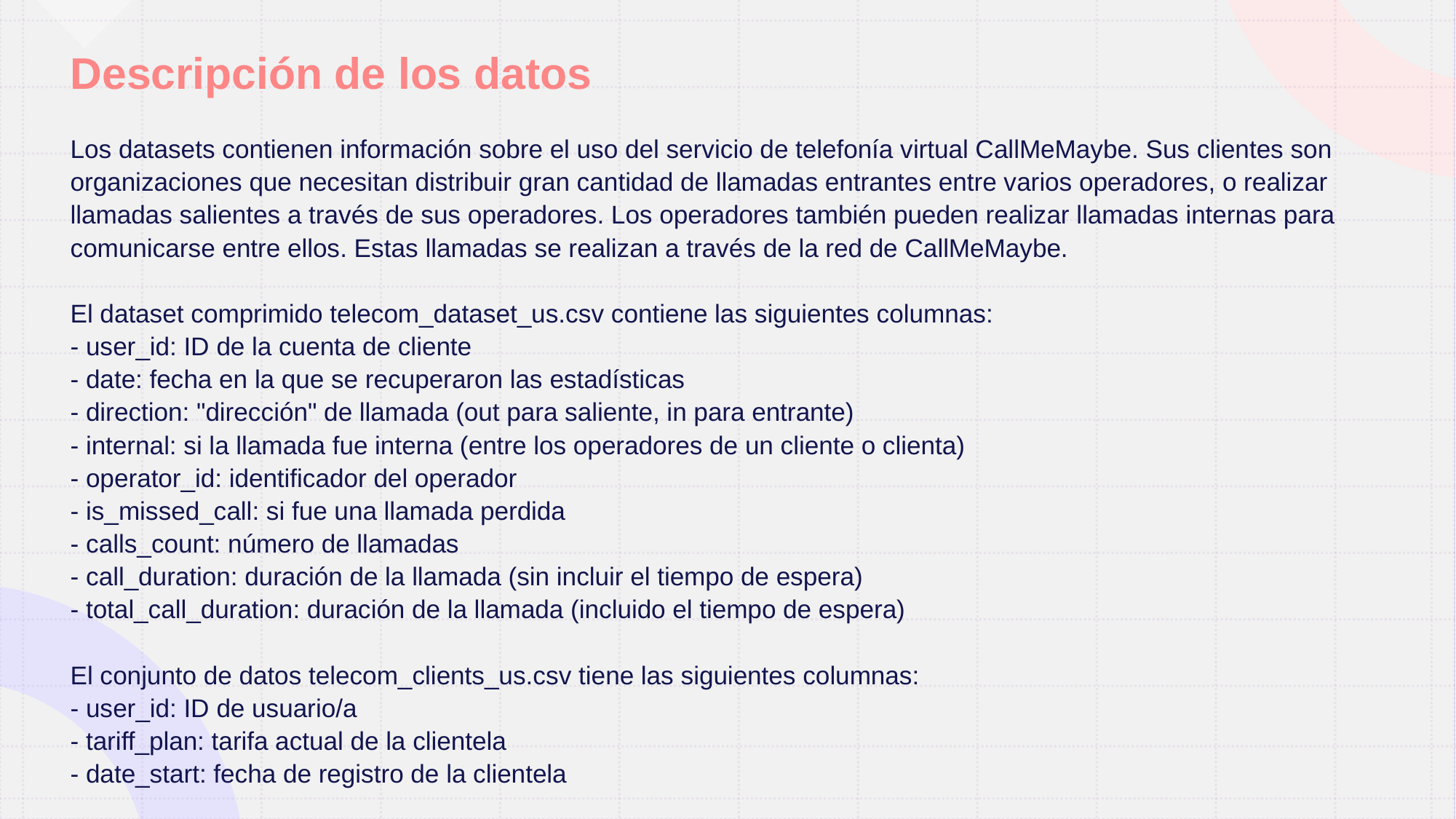

# Descripción de los datos Los datasets contienen información sobre el uso del servicio de telefonía virtual CallMeMaybe. Sus clientes son organizaciones que necesitan distribuir gran cantidad de llamadas entrantes entre varios operadores, o realizar llamadas salientes a través de sus operadores. Los operadores también pueden realizar llamadas internas para comunicarse entre ellos. Estas llamadas se realizan a través de la red de CallMeMaybe. El dataset comprimido telecom_dataset_us.csv contiene las siguientes columnas: - user_id: ID de la cuenta de cliente - date: fecha en la que se recuperaron las estadísticas - direction: "dirección" de llamada (out para saliente, in para entrante) - internal: si la llamada fue interna (entre los operadores de un cliente o clienta) - operator_id: identificador del operador - is_missed_call: si fue una llamada perdida - calls_count: número de llamadas - call_duration: duración de la llamada (sin incluir el tiempo de espera) - total_call_duration: duración de la llamada (incluido el tiempo de espera) El conjunto de datos telecom_clients_us.csv tiene las siguientes columnas: - user_id: ID de usuario/a - tariff_plan: tarifa actual de la clientela - date_start: fecha de registro de la clientela